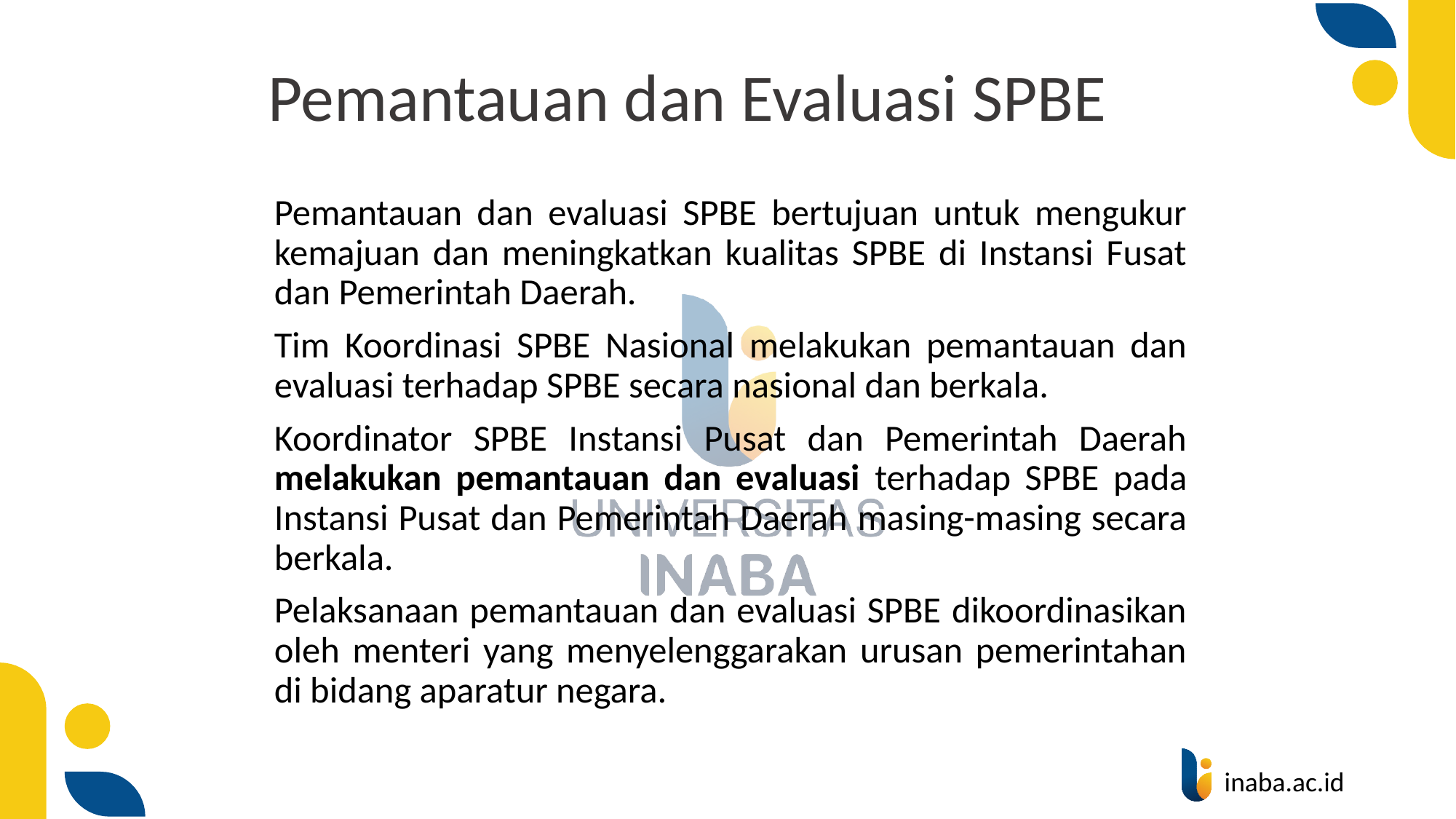

# Pemantauan dan Evaluasi SPBE
Pemantauan dan evaluasi SPBE bertujuan untuk mengukur kemajuan dan meningkatkan kualitas SPBE di Instansi Fusat dan Pemerintah Daerah.
Tim Koordinasi SPBE Nasional melakukan pemantauan dan evaluasi terhadap SPBE secara nasional dan berkala.
Koordinator SPBE Instansi Pusat dan Pemerintah Daerah melakukan pemantauan dan evaluasi terhadap SPBE pada Instansi Pusat dan Pemerintah Daerah masing-masing secara berkala.
Pelaksanaan pemantauan dan evaluasi SPBE dikoordinasikan oleh menteri yang menyelenggarakan urusan pemerintahan di bidang aparatur negara.